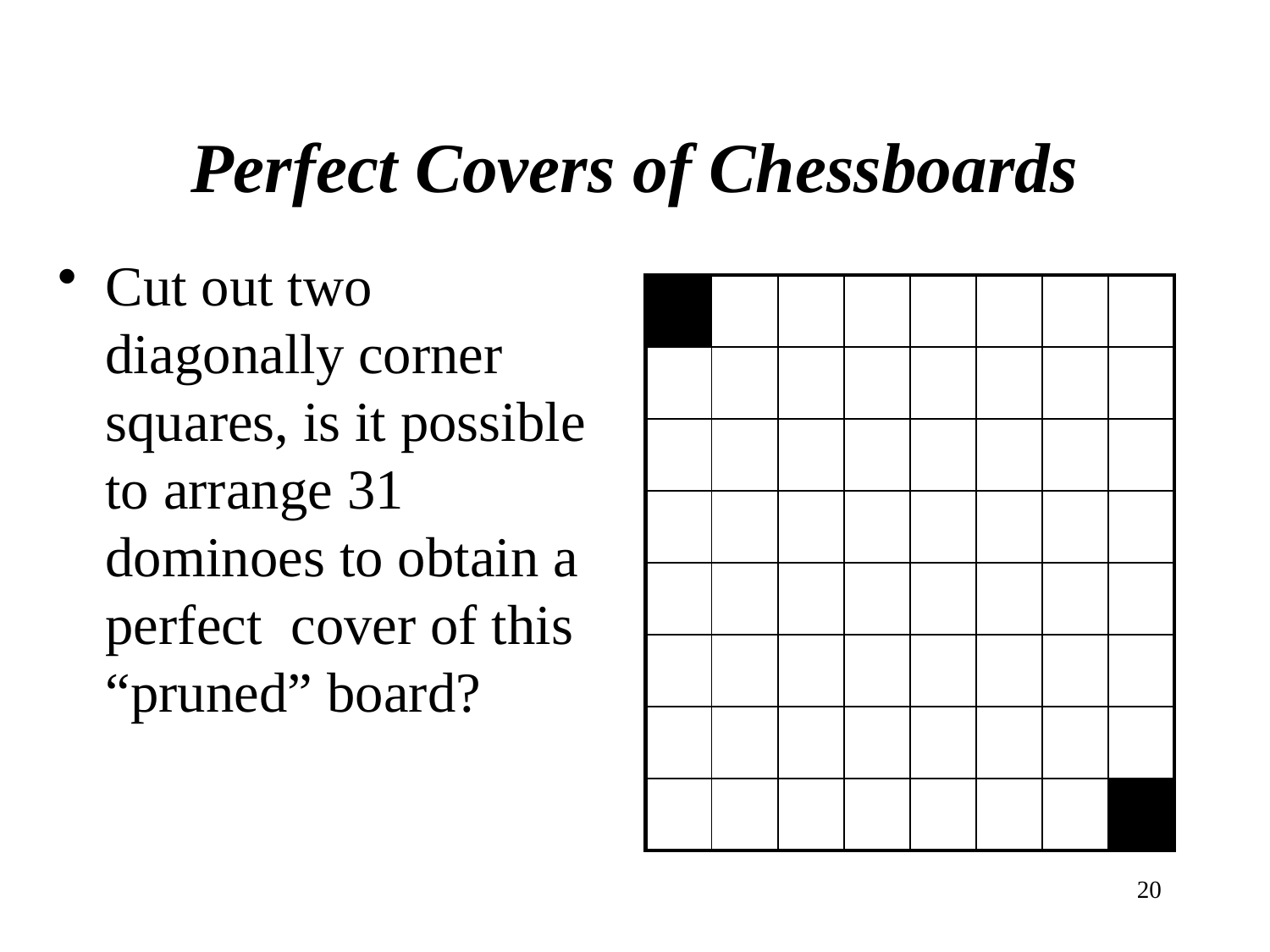

# Perfect Covers of Chessboards
Cut out two diagonally corner squares, is it possible to arrange 31 dominoes to obtain a perfect  cover of this “pruned” board?
|  |  |  |  |  |  |  |  |
| --- | --- | --- | --- | --- | --- | --- | --- |
|  |  |  |  |  |  |  |  |
|  |  |  |  |  |  |  |  |
|  |  |  |  |  |  |  |  |
|  |  |  |  |  |  |  |  |
|  |  |  |  |  |  |  |  |
|  |  |  |  |  |  |  |  |
|  |  |  |  |  |  |  |  |

20